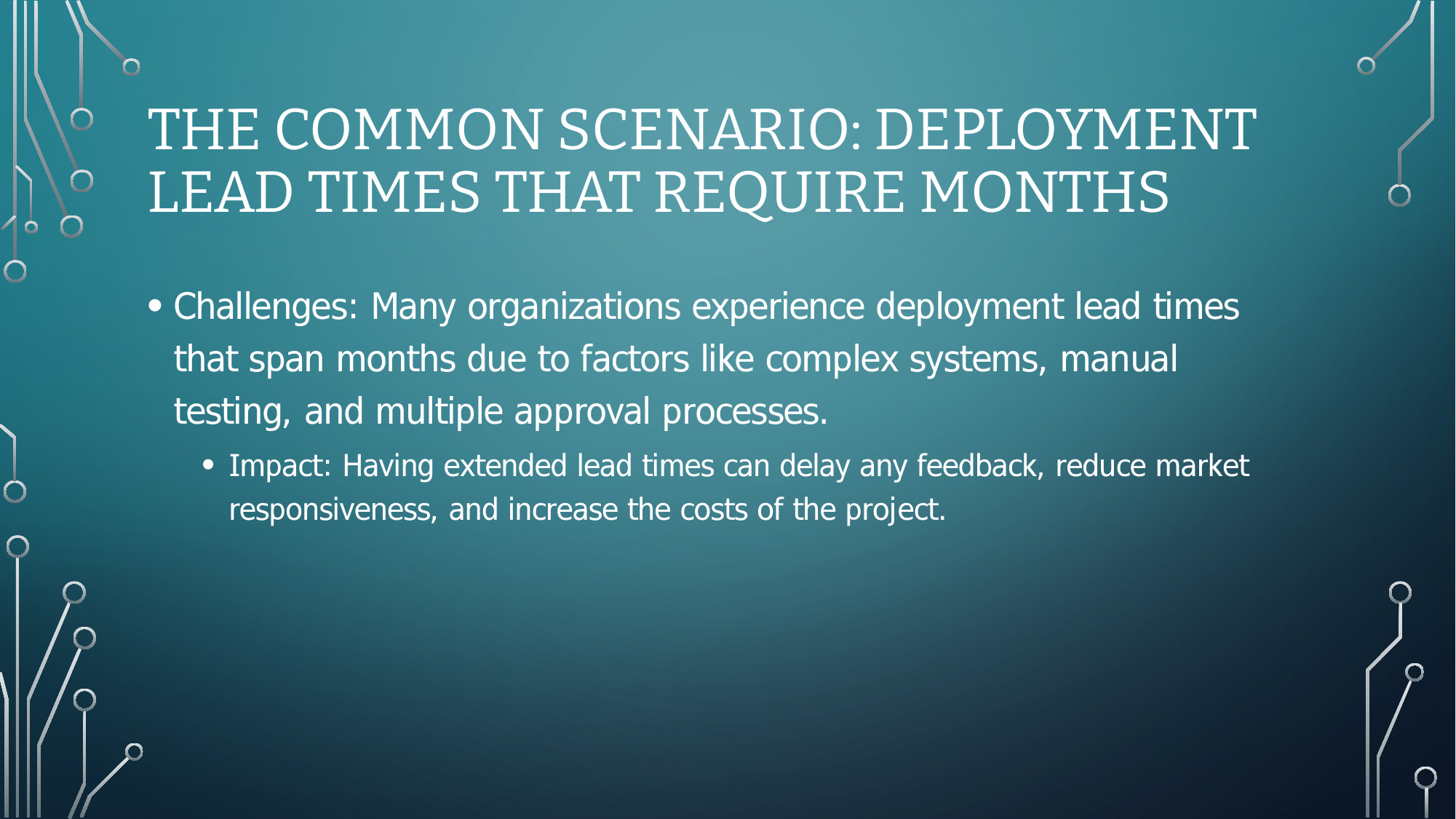

# The common scenario: deployment lead times that require months
Challenges: Many organizations experience deployment lead times that span months due to factors like complex systems, manual testing, and multiple approval processes.
Impact: Having extended lead times can delay any feedback, reduce market responsiveness, and increase the costs of the project.